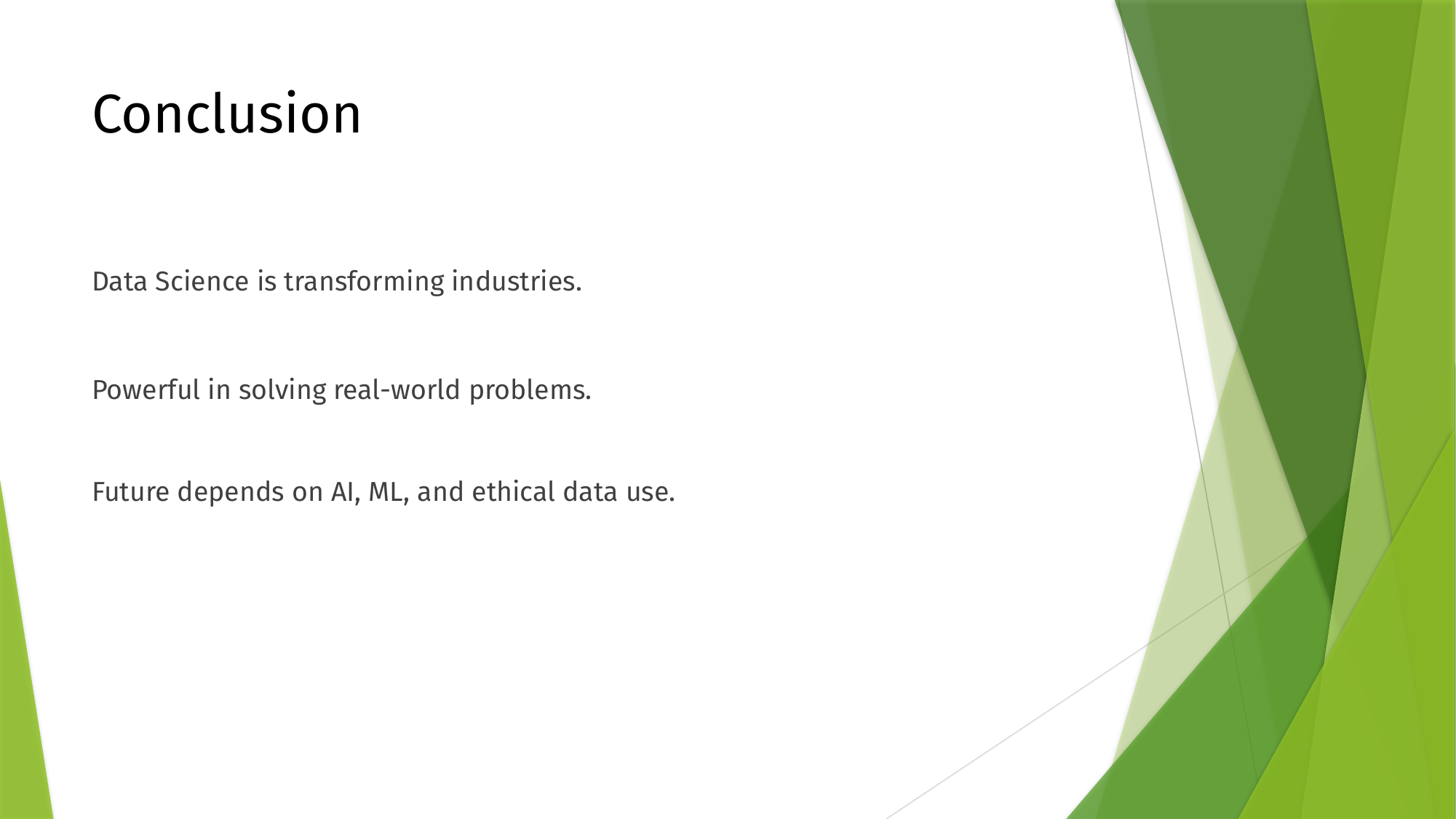

# Conclusion
Data Science is transforming industries.

Powerful in solving real-world problems.

Future depends on AI, ML, and ethical data use.